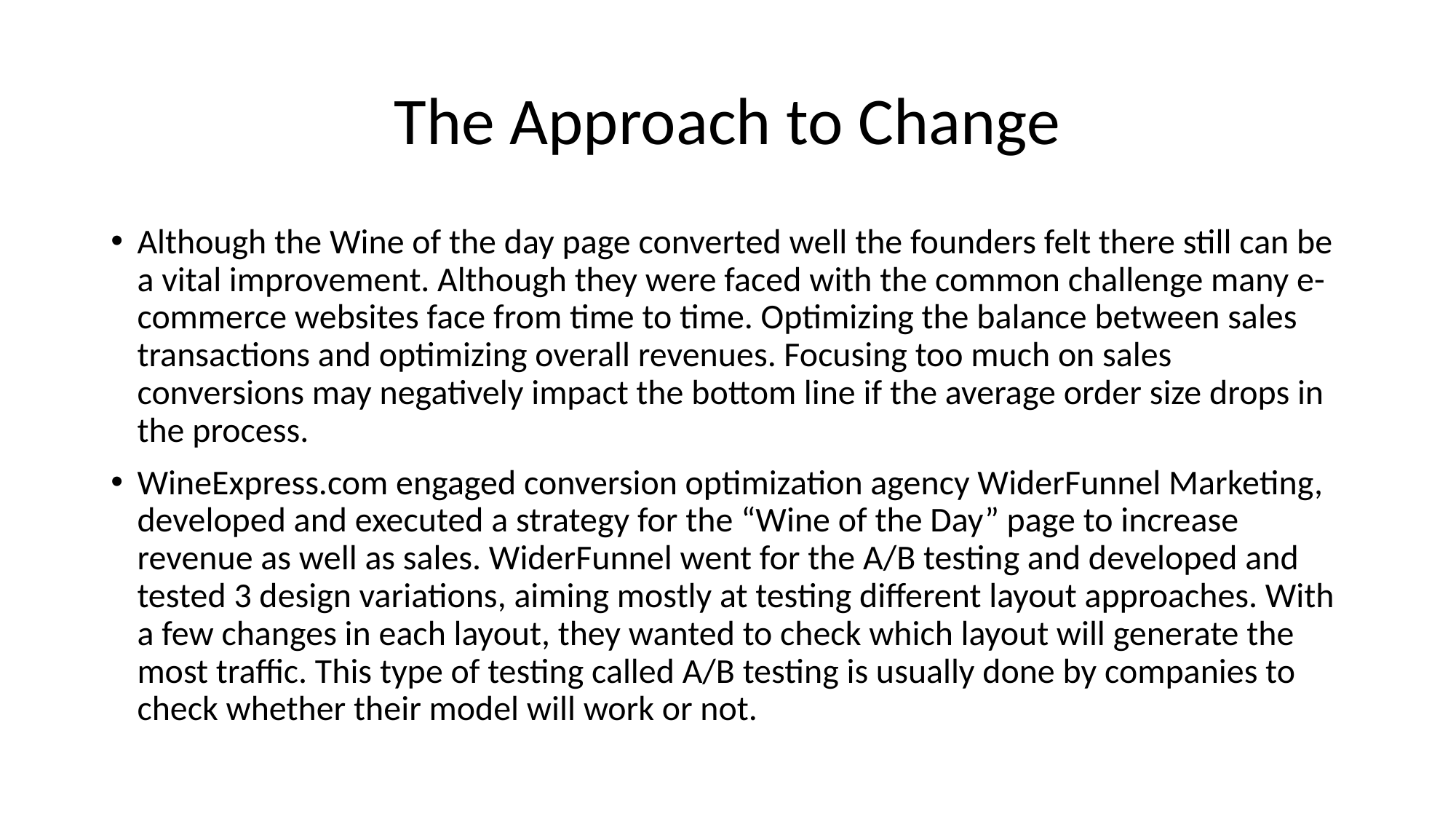

# The Approach to Change
Although the Wine of the day page converted well the founders felt there still can be a vital improvement. Although they were faced with the common challenge many e-commerce websites face from time to time. Optimizing the balance between sales transactions and optimizing overall revenues. Focusing too much on sales conversions may negatively impact the bottom line if the average order size drops in the process.
WineExpress.com engaged conversion optimization agency WiderFunnel Marketing, developed and executed a strategy for the “Wine of the Day” page to increase revenue as well as sales. WiderFunnel went for the A/B testing and developed and tested 3 design variations, aiming mostly at testing different layout approaches. With a few changes in each layout, they wanted to check which layout will generate the most traffic. This type of testing called A/B testing is usually done by companies to check whether their model will work or not.